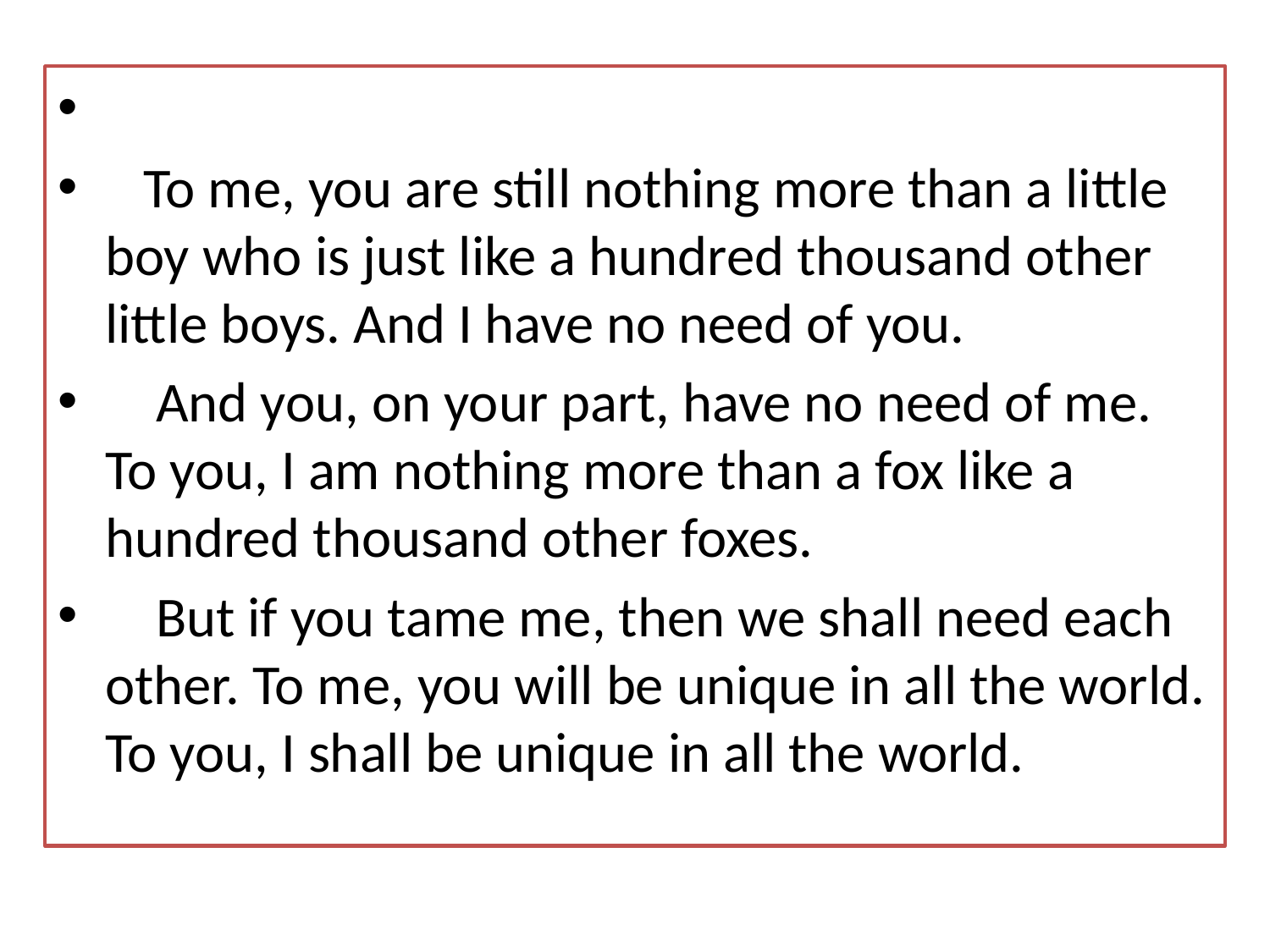

To me, you are still nothing more than a little boy who is just like a hundred thousand other little boys. And I have no need of you.
    And you, on your part, have no need of me. To you, I am nothing more than a fox like a hundred thousand other foxes.
    But if you tame me, then we shall need each other. To me, you will be unique in all the world. To you, I shall be unique in all the world.